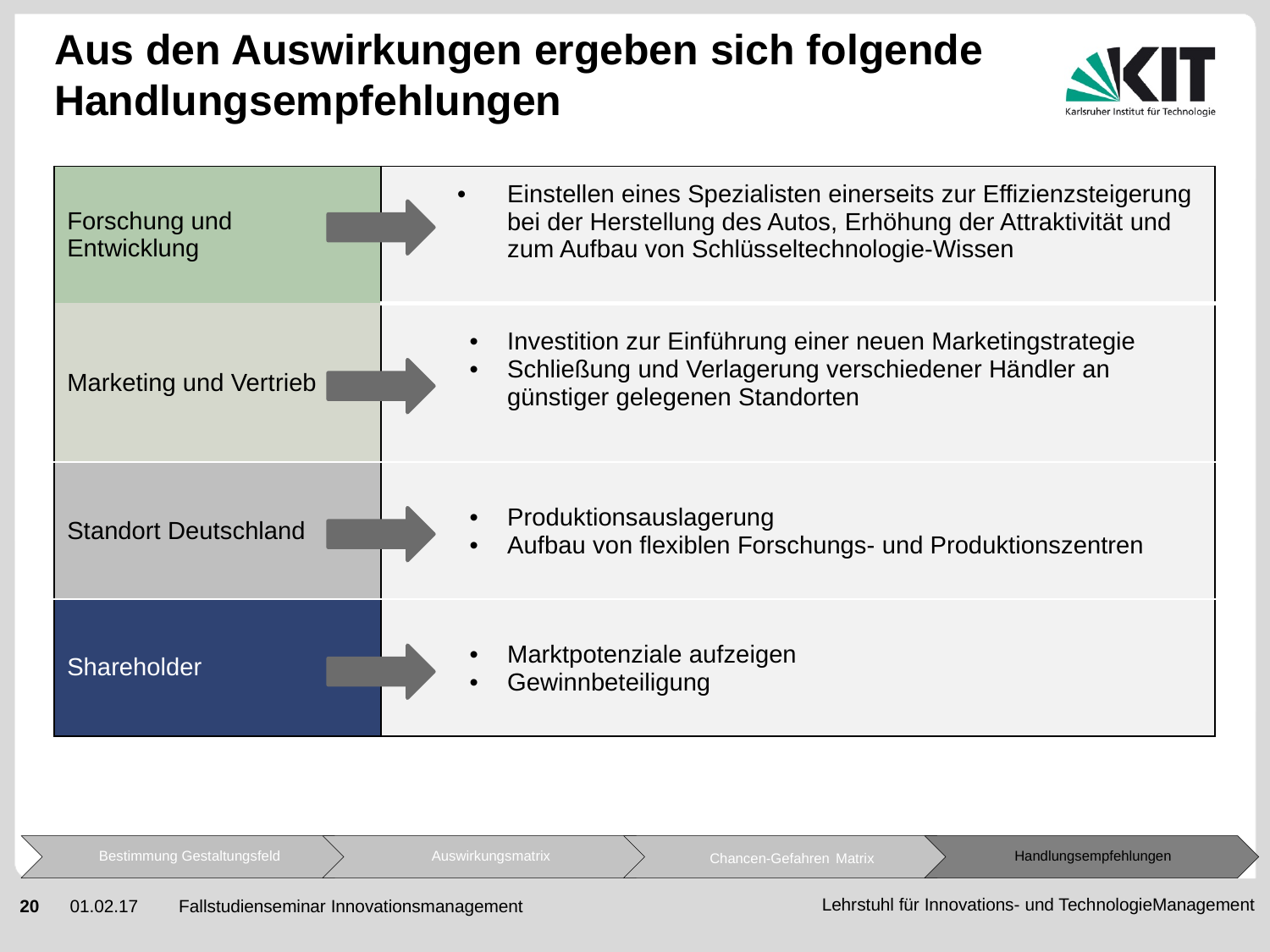

# Aus den Auswirkungen ergeben sich folgende Handlungsempfehlungen

| Forschung und Entwicklung | Einstellen eines Spezialisten einerseits zur Effizienzsteigerung bei der Herstellung des Autos, Erhöhung der Attraktivität und zum Aufbau von Schlüsseltechnologie-Wissen |
| --- | --- |
| Marketing und Vertrieb | Investition zur Einführung einer neuen Marketingstrategie Schließung und Verlagerung verschiedener Händler an günstiger gelegenen Standorten |
| Standort Deutschland | Produktionsauslagerung Aufbau von flexiblen Forschungs- und Produktionszentren |
| Shareholder | Marktpotenziale aufzeigen Gewinnbeteiligung |

Bestimmung Gestaltungsfeld
Auswirkungsmatrix
Chancen-Gefahren Matrix
Handlungsempfehlungen
Fallstudienseminar Innovationsmanagement